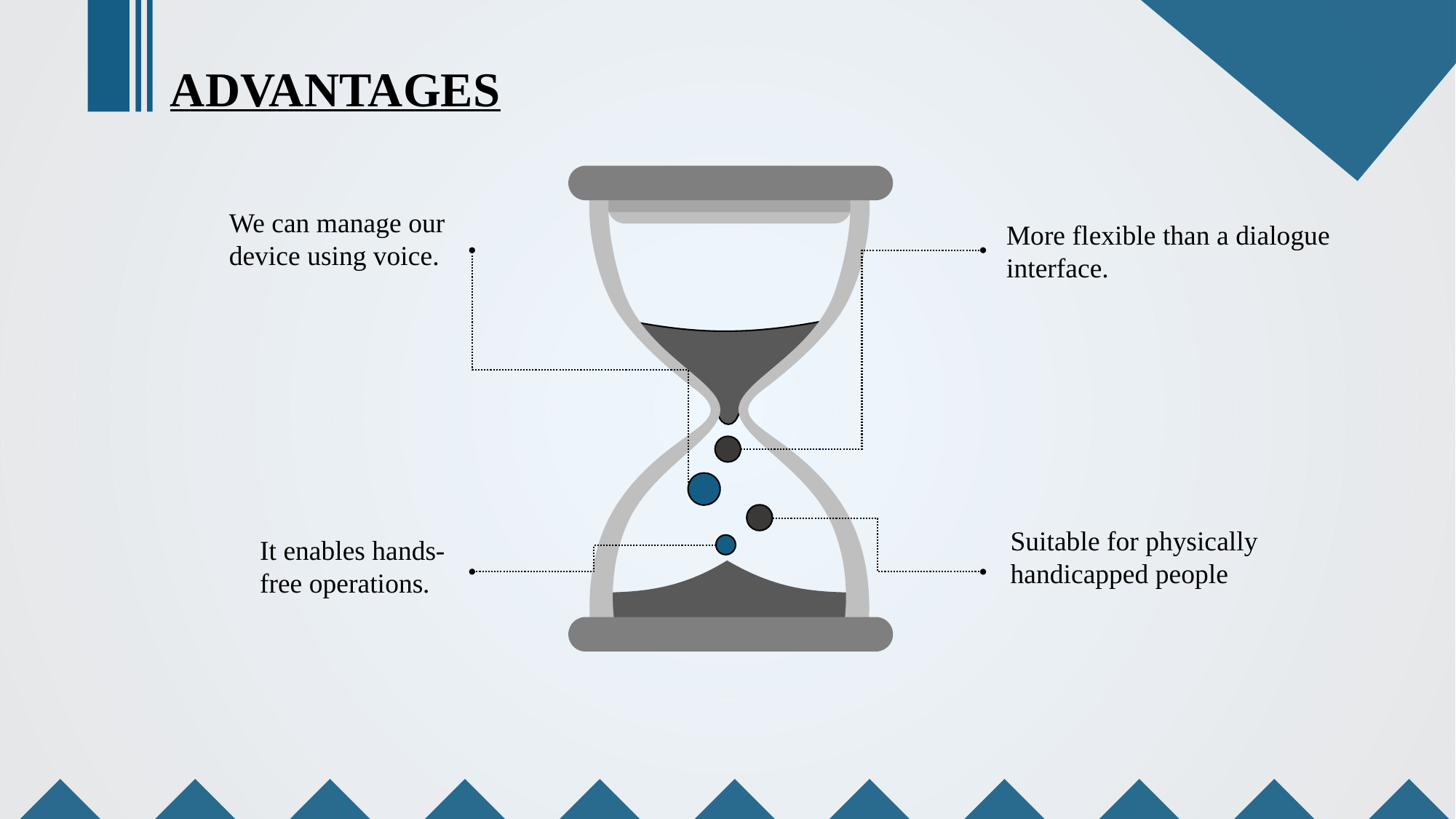

ADVANTAGES

We can manage our device using voice.

More flexible than a dialogue interface.

Suitable for physically handicapped people

It enables hands-free operations.